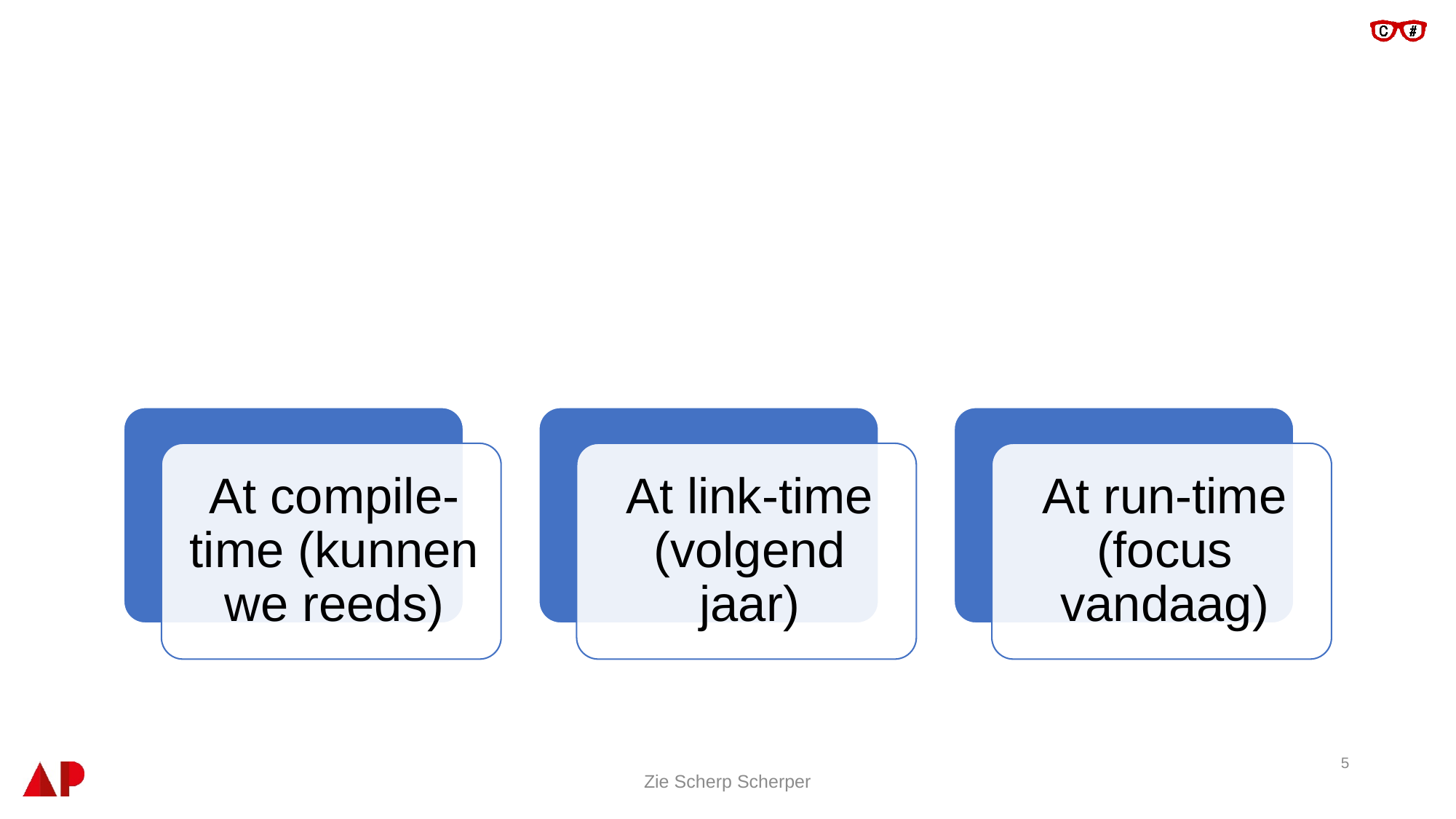

# Waar kunnen bugs ontstaan
At compile-time (kunnen we reeds)
At link-time (volgend jaar)
At run-time (focus vandaag)
5
Zie Scherp Scherper